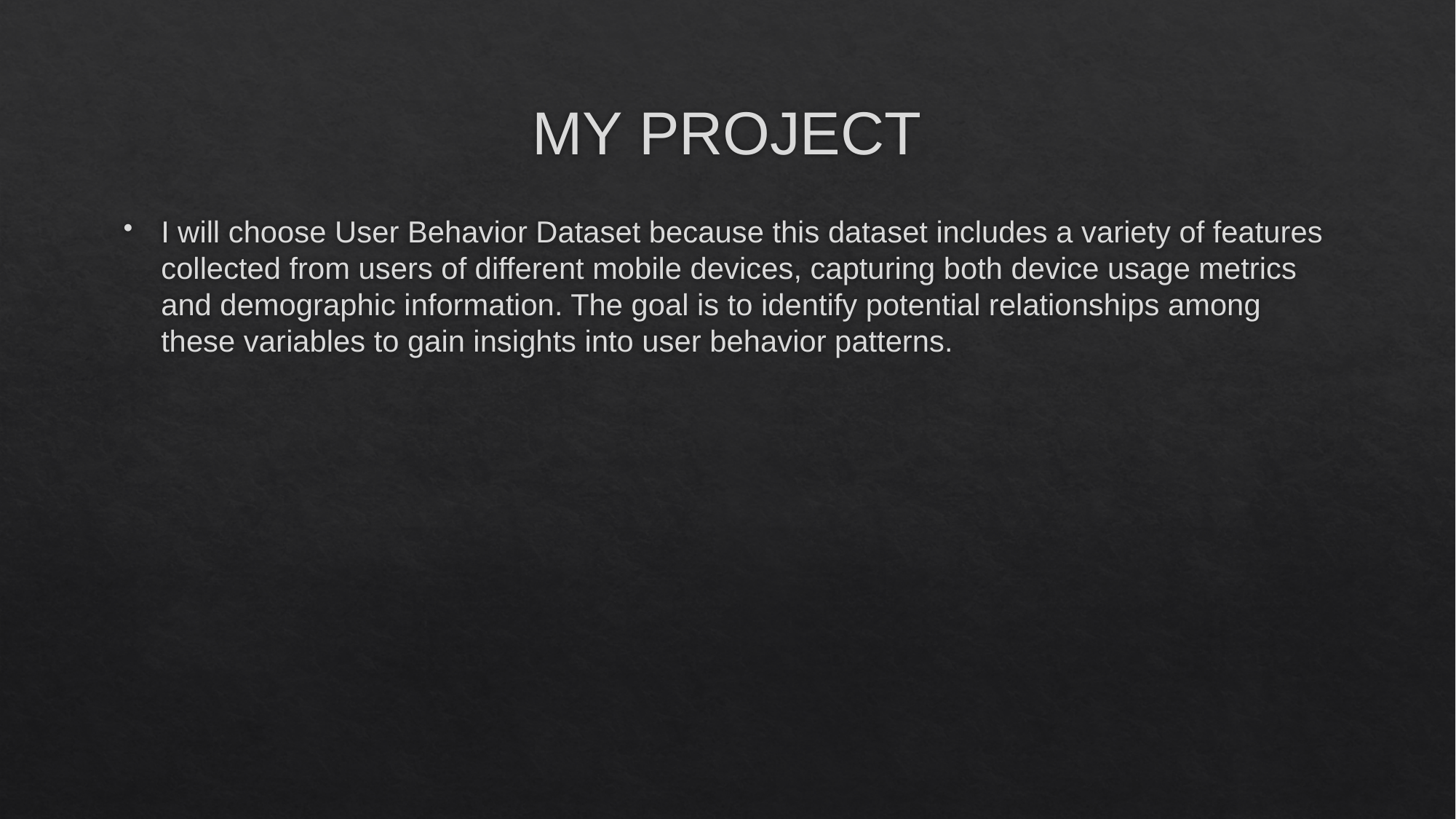

# MY PROJECT
I will choose User Behavior Dataset because this dataset includes a variety of features collected from users of different mobile devices, capturing both device usage metrics and demographic information. The goal is to identify potential relationships among these variables to gain insights into user behavior patterns.